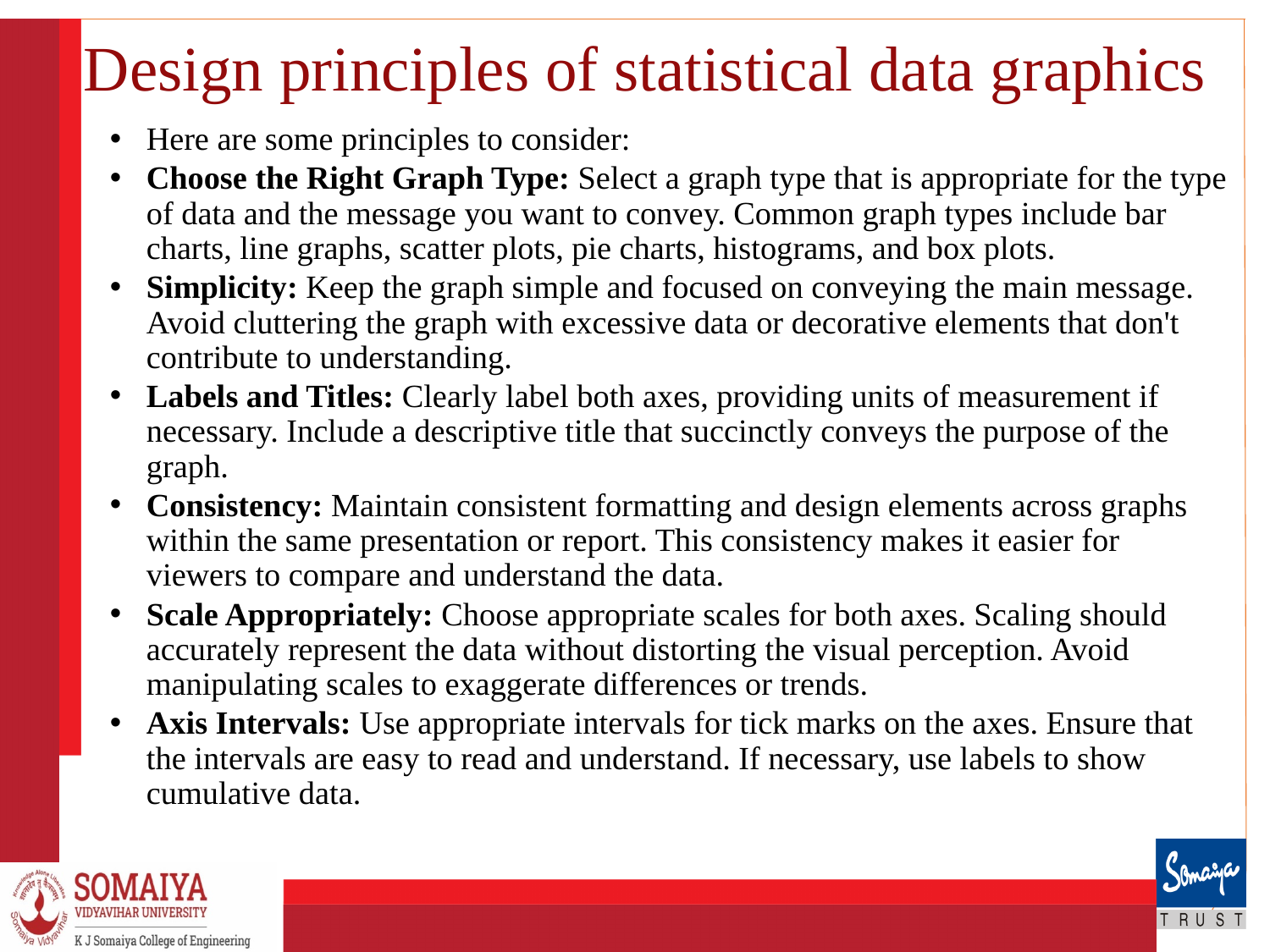

# Design principles of statistical data graphics
Here are some principles to consider:
Choose the Right Graph Type: Select a graph type that is appropriate for the type of data and the message you want to convey. Common graph types include bar charts, line graphs, scatter plots, pie charts, histograms, and box plots.
Simplicity: Keep the graph simple and focused on conveying the main message. Avoid cluttering the graph with excessive data or decorative elements that don't contribute to understanding.
Labels and Titles: Clearly label both axes, providing units of measurement if necessary. Include a descriptive title that succinctly conveys the purpose of the graph.
Consistency: Maintain consistent formatting and design elements across graphs within the same presentation or report. This consistency makes it easier for viewers to compare and understand the data.
Scale Appropriately: Choose appropriate scales for both axes. Scaling should accurately represent the data without distorting the visual perception. Avoid manipulating scales to exaggerate differences or trends.
Axis Intervals: Use appropriate intervals for tick marks on the axes. Ensure that the intervals are easy to read and understand. If necessary, use labels to show cumulative data.